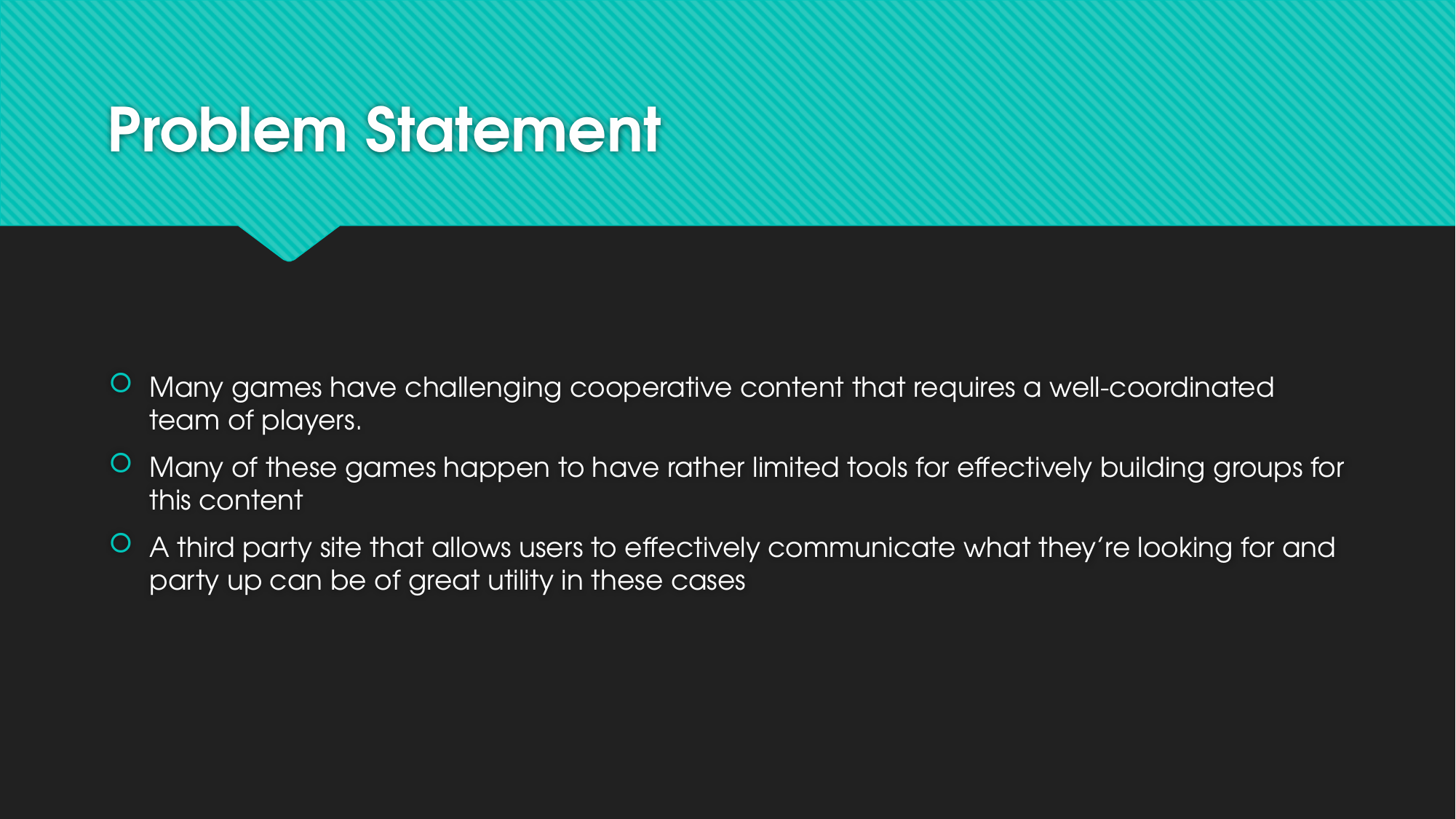

# Problem Statement
Many games have challenging cooperative content that requires a well-coordinated team of players.
Many of these games happen to have rather limited tools for effectively building groups for this content
A third party site that allows users to effectively communicate what they’re looking for and party up can be of great utility in these cases